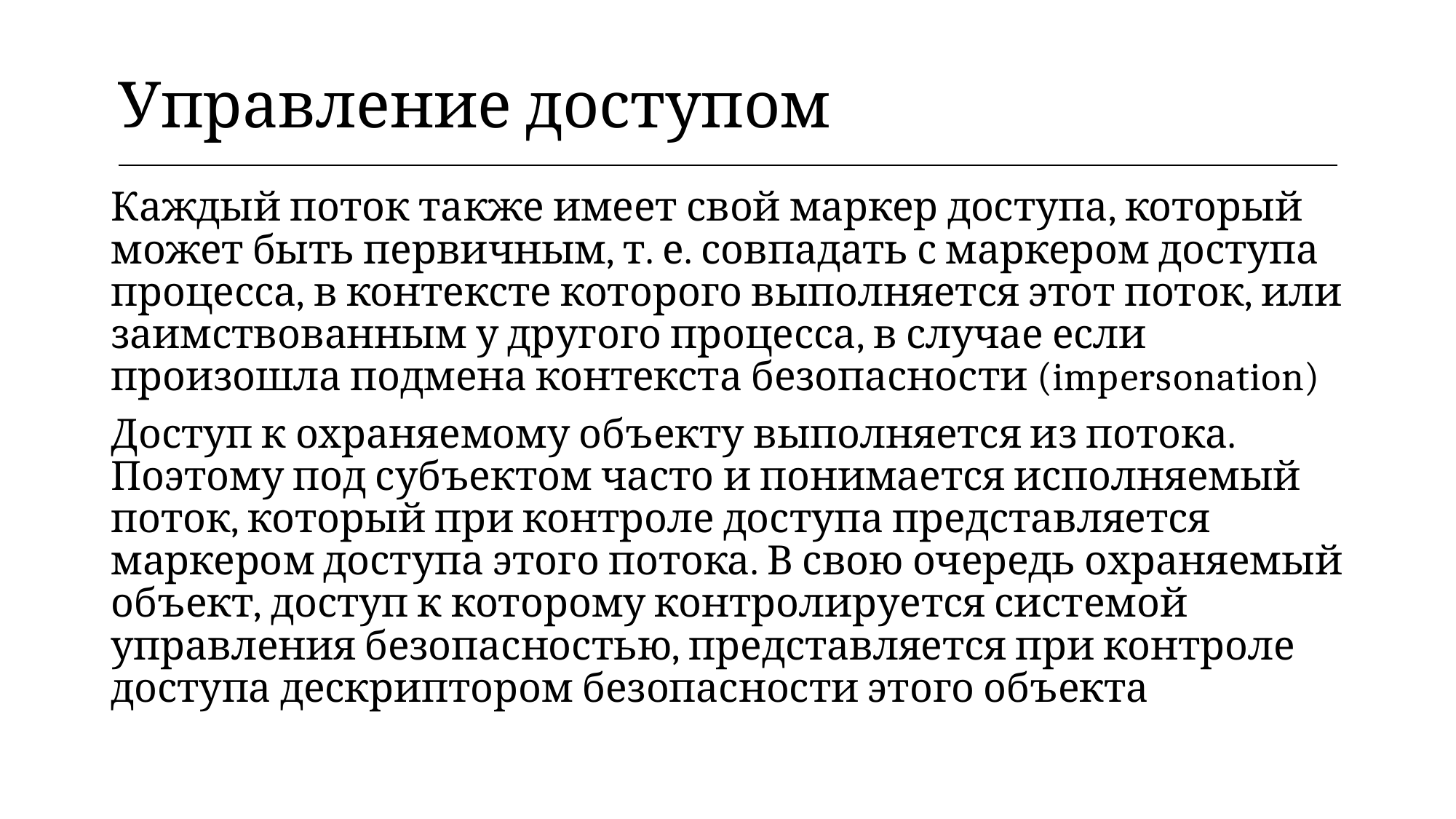

| Управление доступом |
| --- |
Каждый поток также имеет свой маркер доступа, который может быть первичным, т. е. совпадать с маркером доступа процесса, в контексте которого выполняется этот поток, или заимствованным у другого процесса, в случае если произошла подмена контекста безопасности (impersonation)
Доступ к охраняемому объекту выполняется из потока. Поэтому под субъектом часто и понимается исполняемый поток, который при контроле доступа представляется маркером доступа этого потока. В свою очередь охраняемый объект, доступ к которому контролируется системой управления безопасностью, представляется при контроле доступа дескриптором безопасности этого объекта